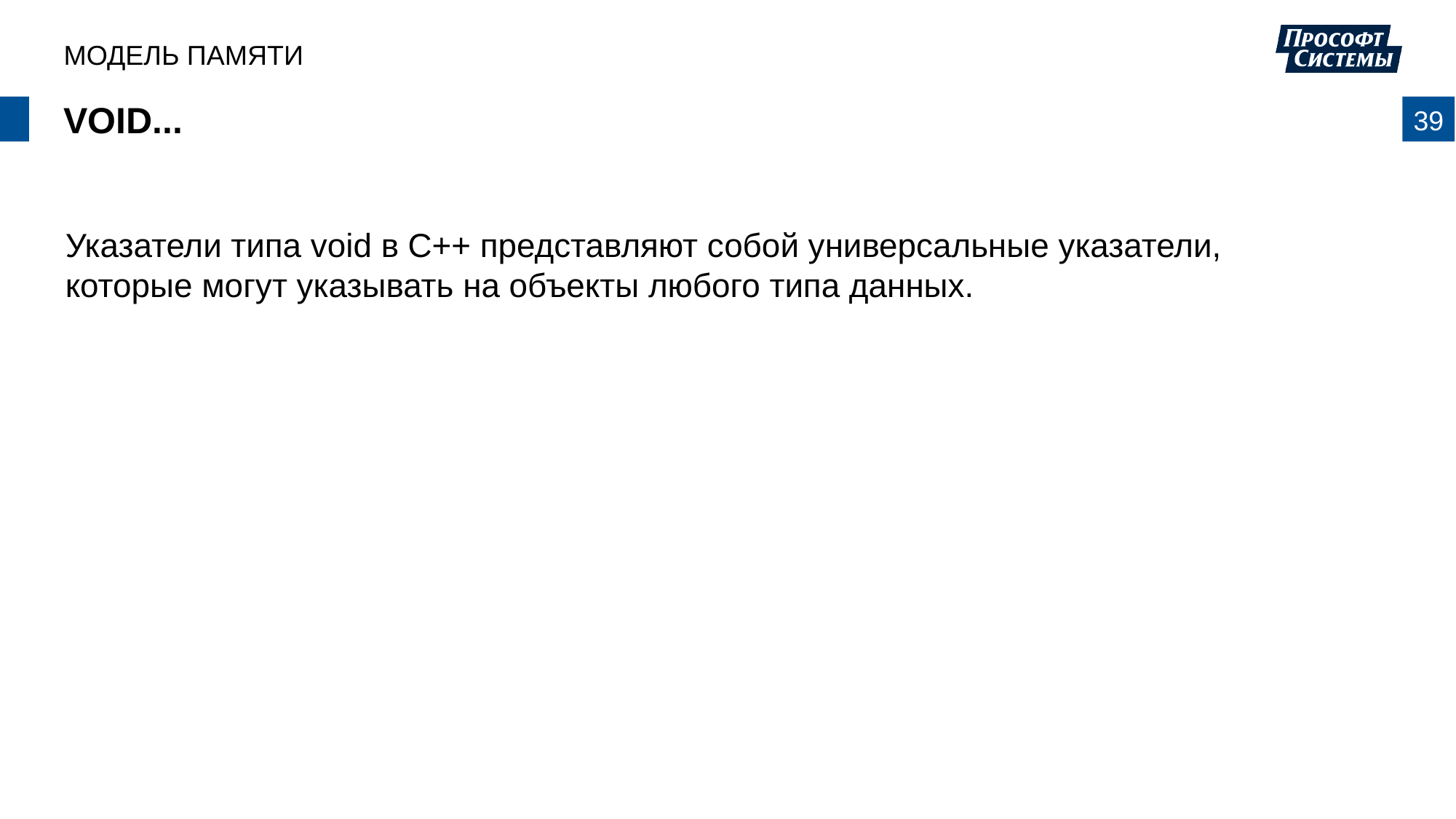

МОДЕЛЬ ПАМЯТИ
# Void...

Указатели типа void в C++ представляют собой универсальные указатели, которые могут указывать на объекты любого типа данных.